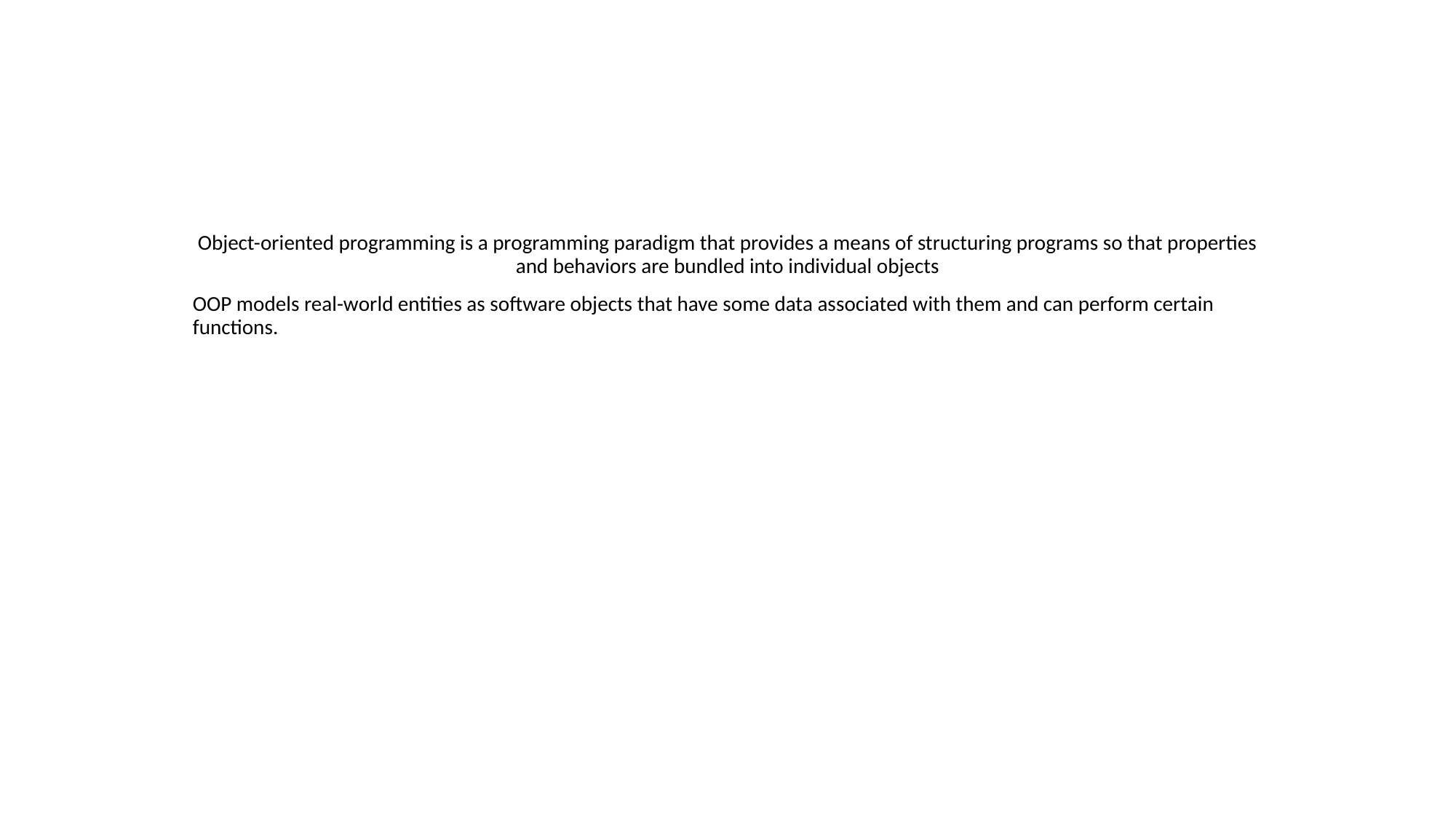

#
Object-oriented programming is a programming paradigm that provides a means of structuring programs so that properties and behaviors are bundled into individual objects
OOP models real-world entities as software objects that have some data associated with them and can perform certain functions.